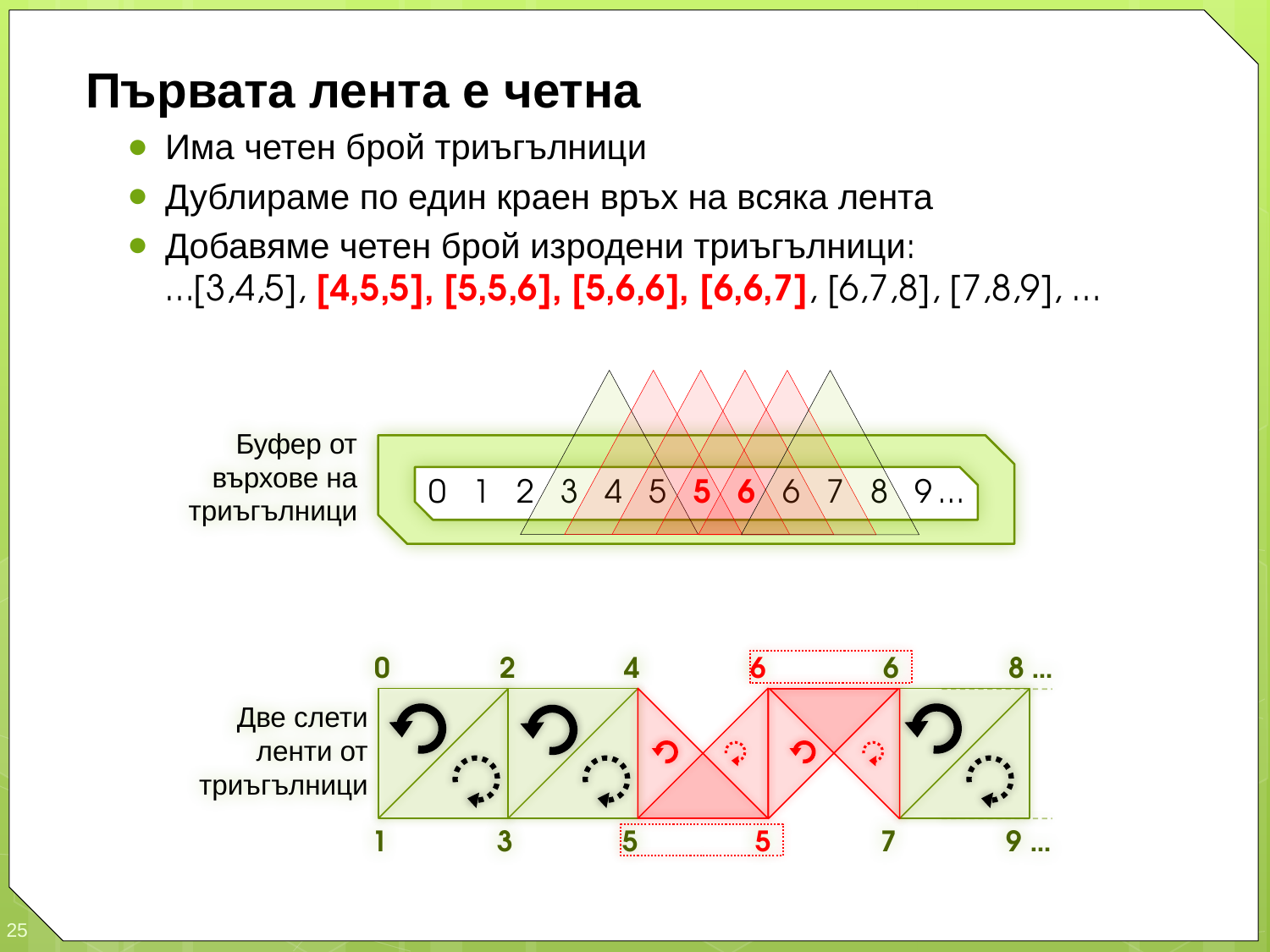

Първата лента е четна
Има четен брой триъгълници
Дублираме по един краен връх на всяка лента
Добавяме четен брой изродени триъгълници:
…[3,4,5], [4,5,5], [5,5,6], [5,6,6], [6,6,7], [6,7,8], [7,8,9], …

Буфер от върхове на триъгълници

0   1   2   3   4   5   5   6   6   7   8   9 …
0              2              4              6               6              8 …

Две слети ленти от триъгълници

1              3              5               5              7              9 …